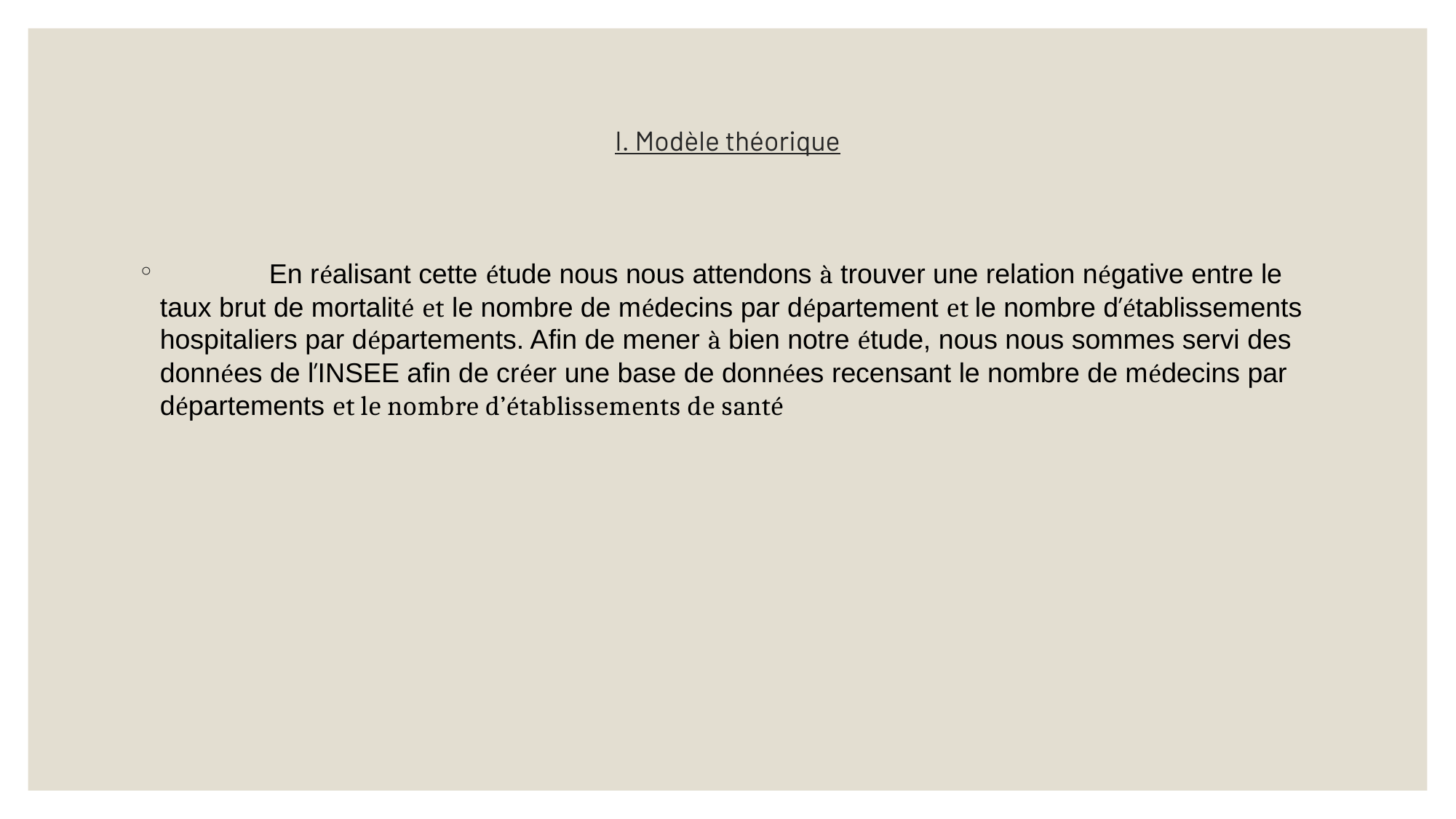

# I. Modèle théorique
	En réalisant cette étude nous nous attendons à trouver une relation négative entre le taux brut de mortalité et le nombre de médecins par département et le nombre d’établissements hospitaliers par départements. Afin de mener à bien notre étude, nous nous sommes servi des données de l’INSEE afin de créer une base de données recensant le nombre de médecins par départements et le nombre d’établissements de santé